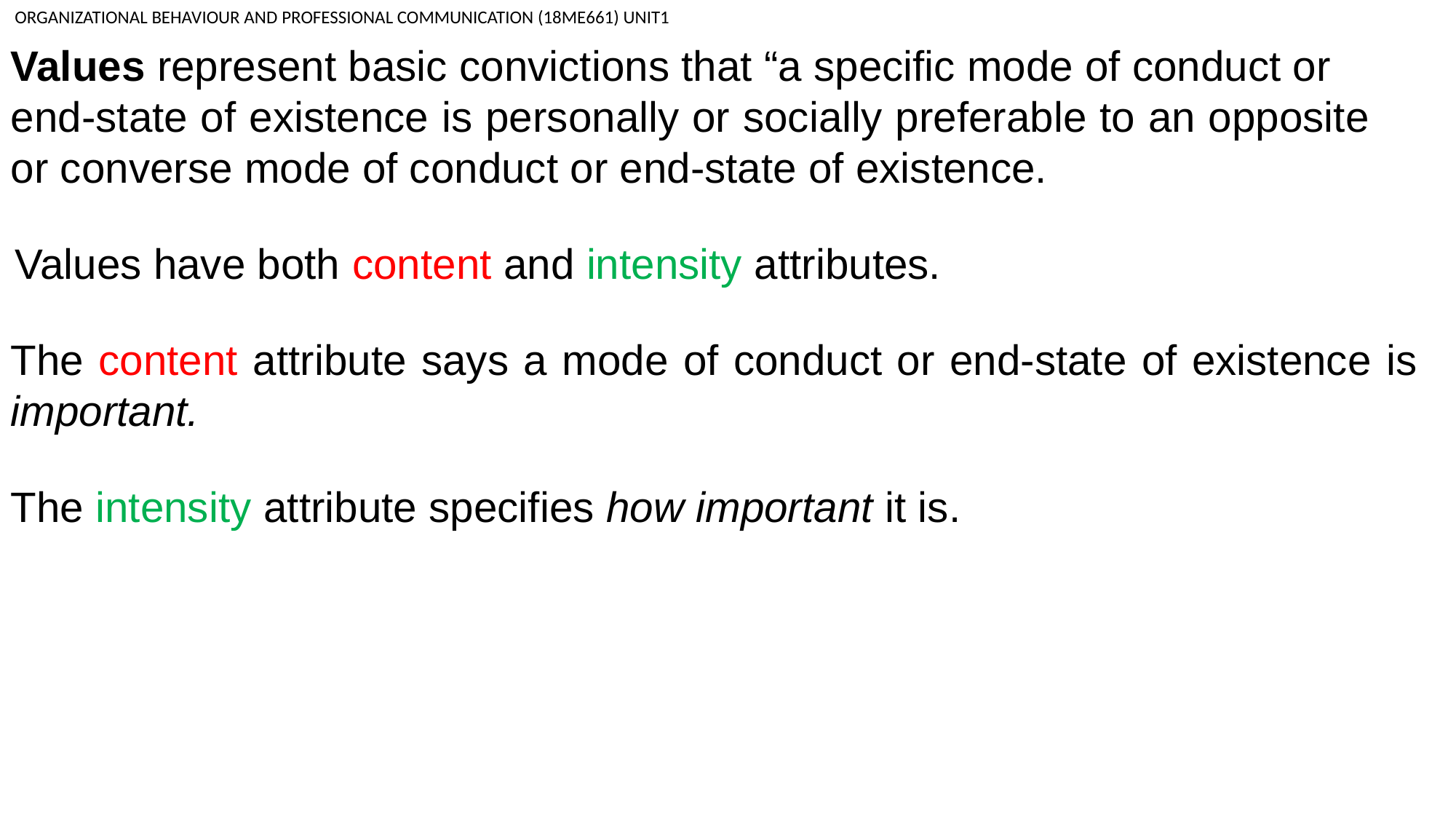

ORGANIZATIONAL BEHAVIOUR AND PROFESSIONAL COMMUNICATION (18ME661) UNIT1
Values represent basic convictions that “a specific mode of conduct or
end-state of existence is personally or socially preferable to an opposite or converse mode of conduct or end-state of existence.
Values have both content and intensity attributes.
The content attribute says a mode of conduct or end-state of existence is important.
The intensity attribute specifies how important it is.